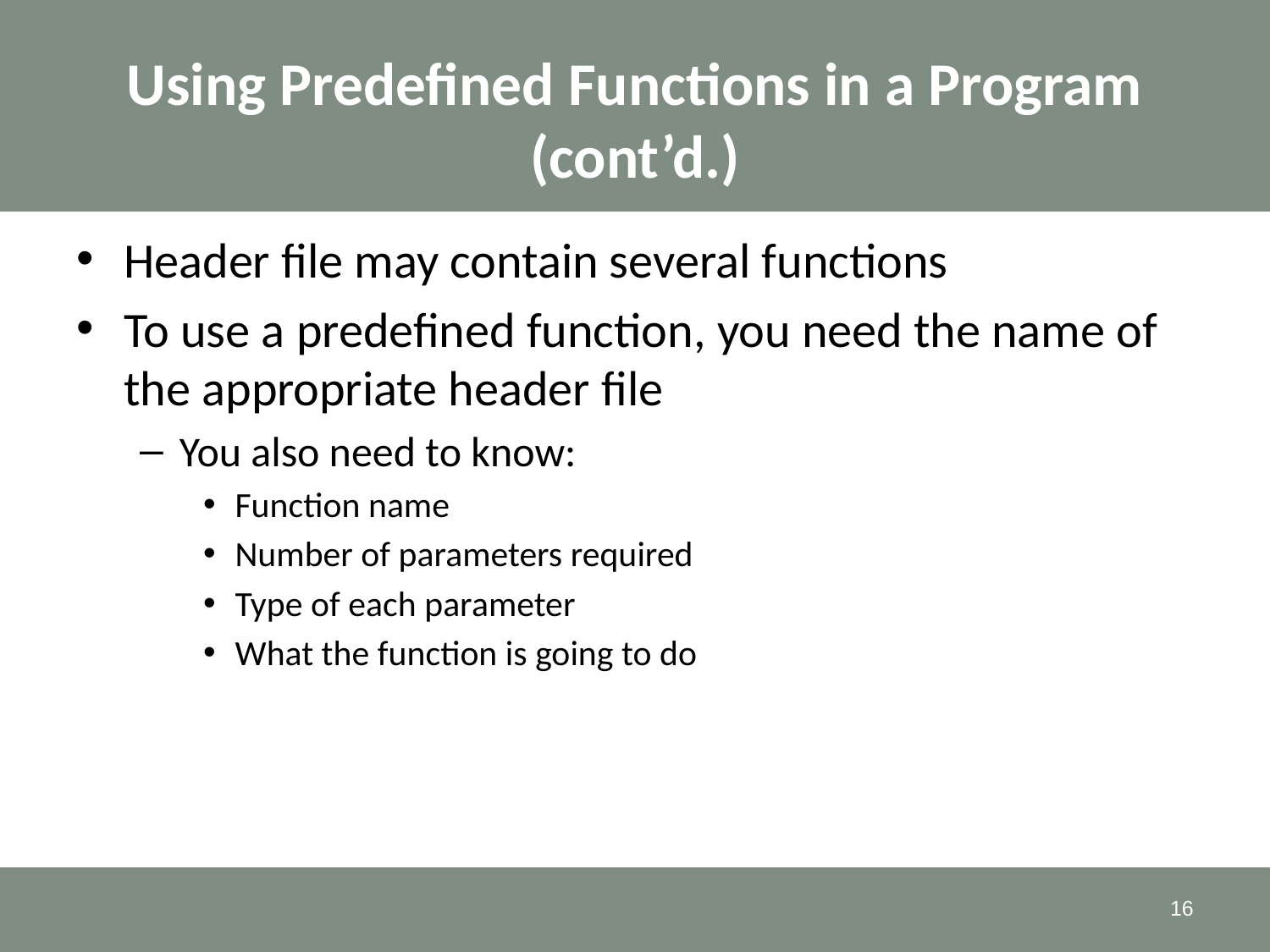

# Using Predefined Functions in a Program (cont’d.)
Header file may contain several functions
To use a predefined function, you need the name of the appropriate header file
You also need to know:
Function name
Number of parameters required
Type of each parameter
What the function is going to do

16